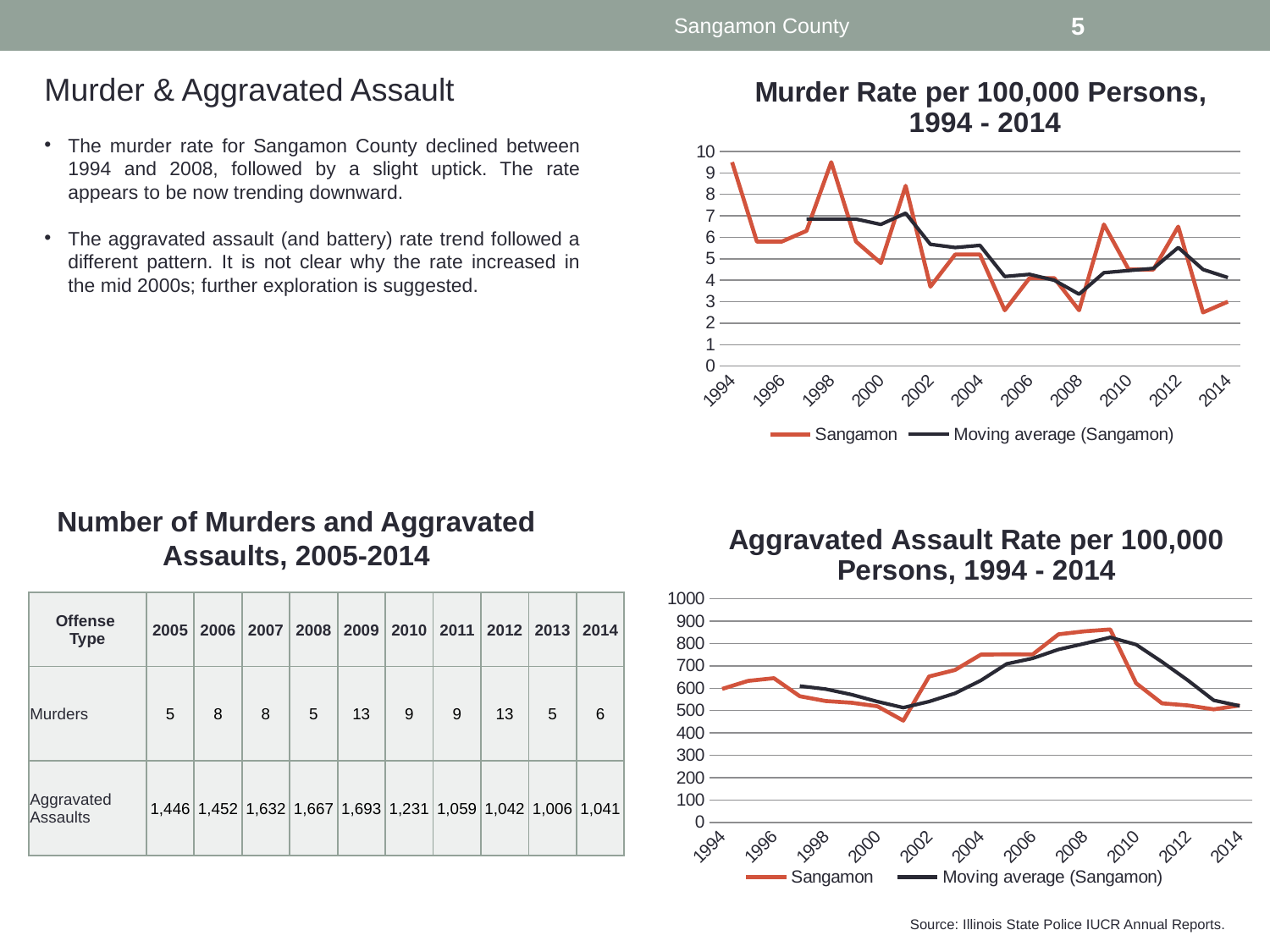

Sangamon County
5
Murder & Aggravated Assault

[unsupported chart]

The murder rate for Sangamon County declined between 1994 and 2008, followed by a slight uptick. The rate appears to be now trending downward.

The aggravated assault (and battery) rate trend followed a different pattern. It is not clear why the rate increased in the mid 2000s; further exploration is suggested.
Number of Murders and Aggravated Assaults, 2005-2014

[unsupported chart]

| Offense Type | 2005 | 2006 | 2007 | 2008 | 2009 | 2010 | 2011 | 2012 | 2013 | 2014 |
| --- | --- | --- | --- | --- | --- | --- | --- | --- | --- | --- |
| Murders | 5 | 8 | 8 | 5 | 13 | 9 | 9 | 13 | 5 | 6 |
| Aggravated Assaults | 1,446 | 1,452 | 1,632 | 1,667 | 1,693 | 1,231 | 1,059 | 1,042 | 1,006 | 1,041 |
Source: Illinois State Police IUCR Annual Reports.